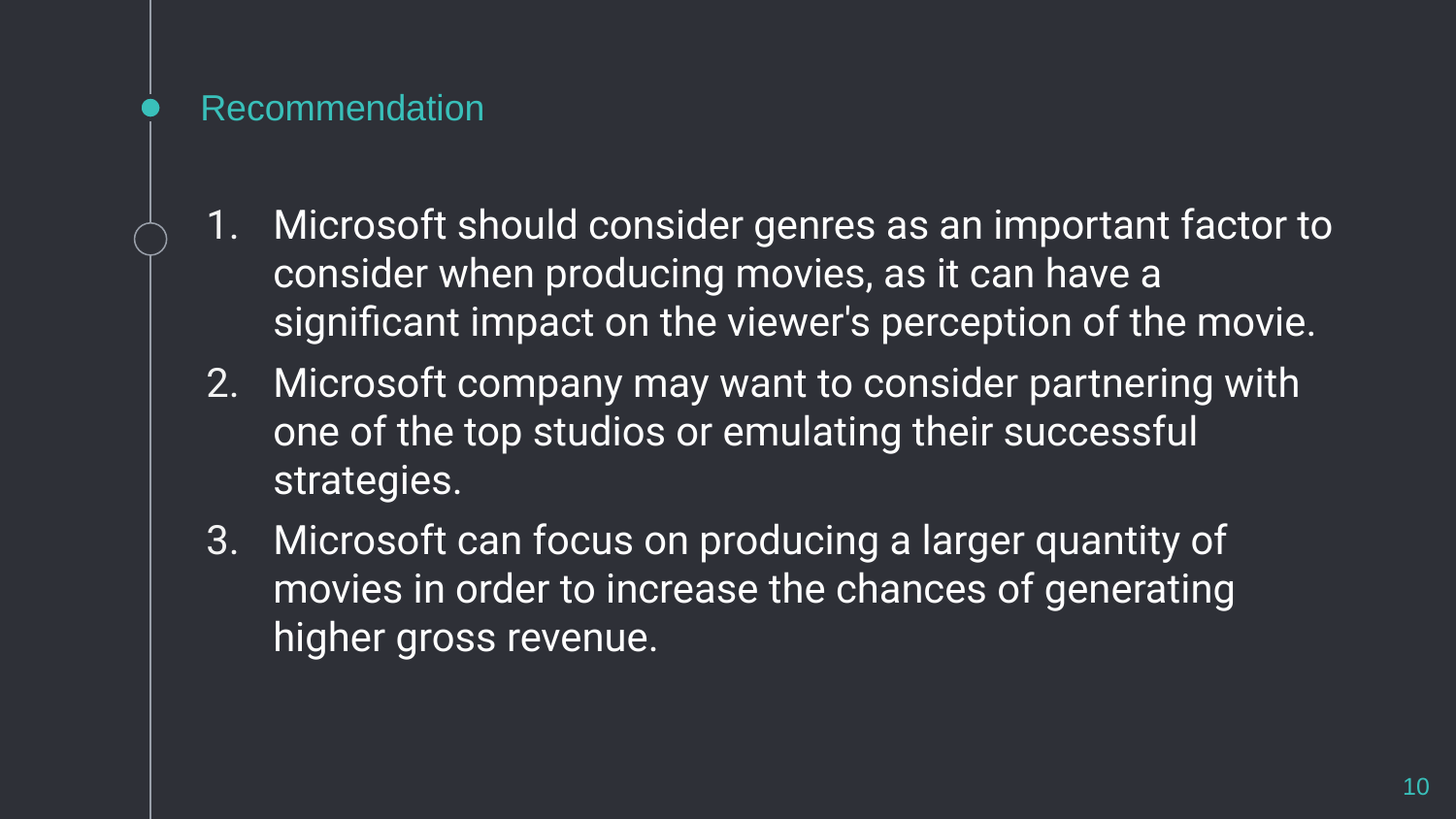

# Recommendation
Microsoft should consider genres as an important factor to consider when producing movies, as it can have a significant impact on the viewer's perception of the movie.
Microsoft company may want to consider partnering with one of the top studios or emulating their successful strategies.
Microsoft can focus on producing a larger quantity of movies in order to increase the chances of generating higher gross revenue.

10